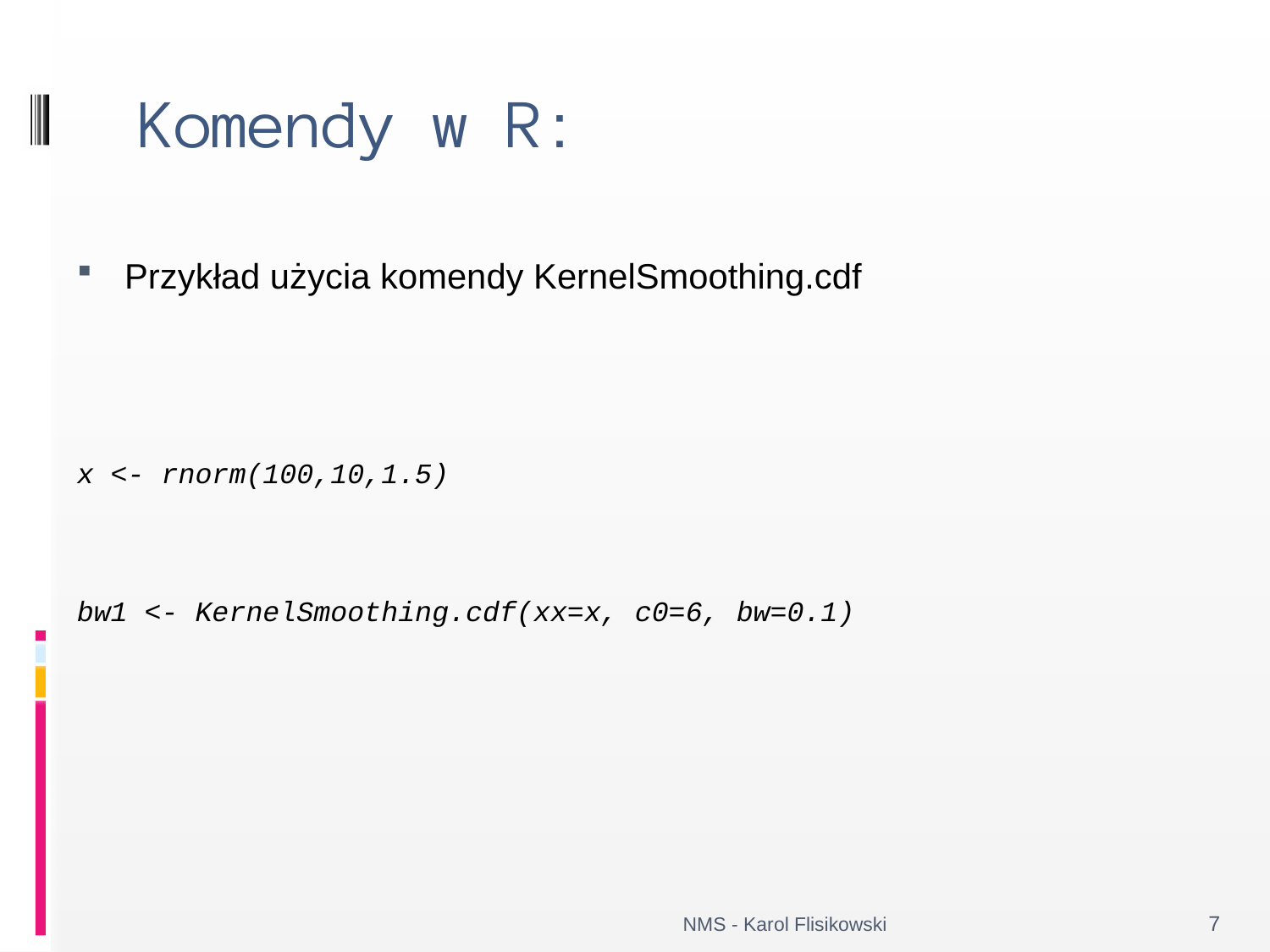

# Komendy w R:
Przykład użycia komendy KernelSmoothing.cdf

x <- rnorm(100,10,1.5)

bw1 <- KernelSmoothing.cdf(xx=x, c0=6, bw=0.1)
NMS - Karol Flisikowski
7